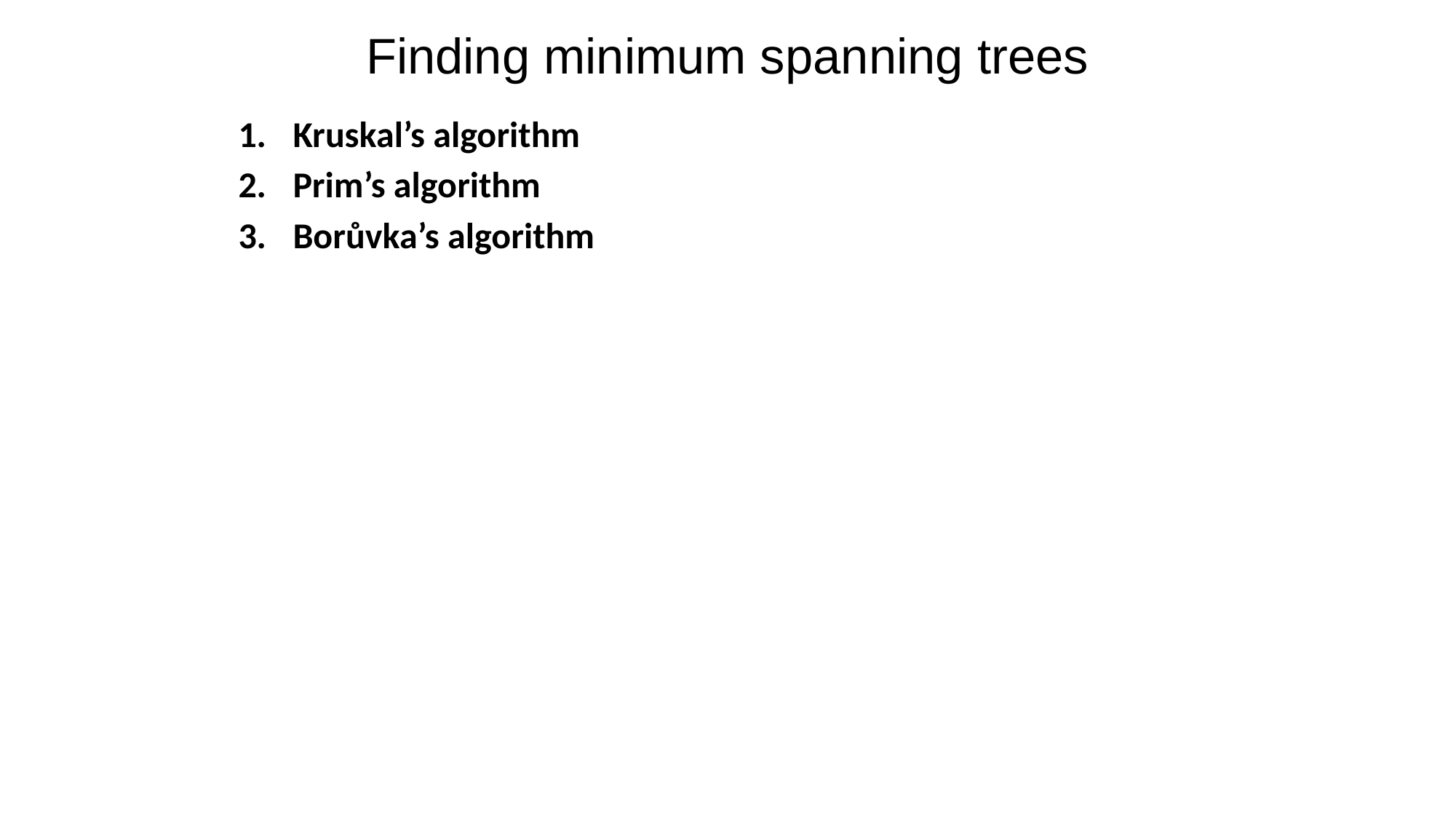

# Finding minimum spanning trees
Kruskal’s algorithm
Prim’s algorithm
Borůvka’s algorithm